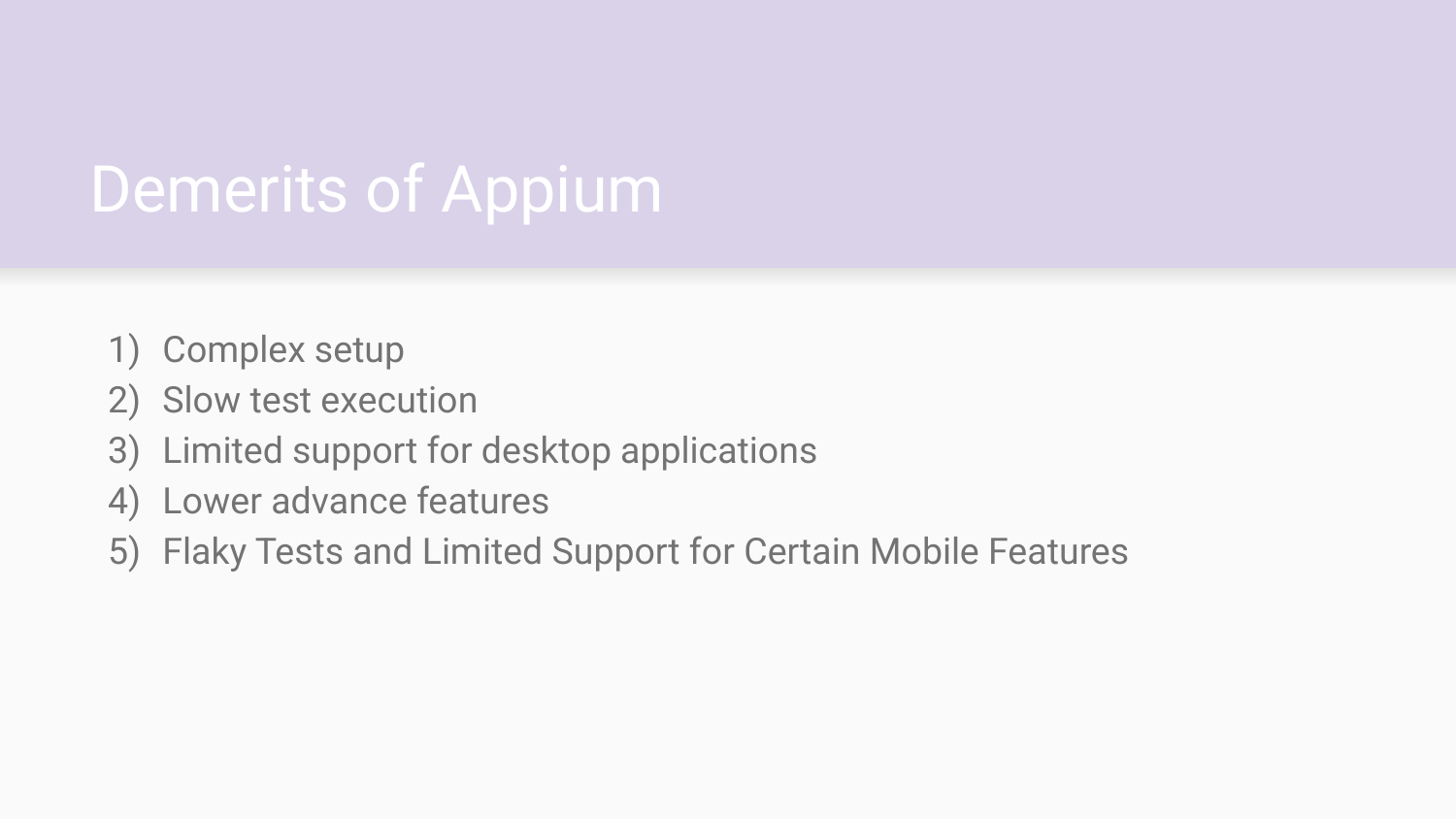

# Demerits of Appium
Complex setup
Slow test execution
Limited support for desktop applications
Lower advance features
Flaky Tests and Limited Support for Certain Mobile Features